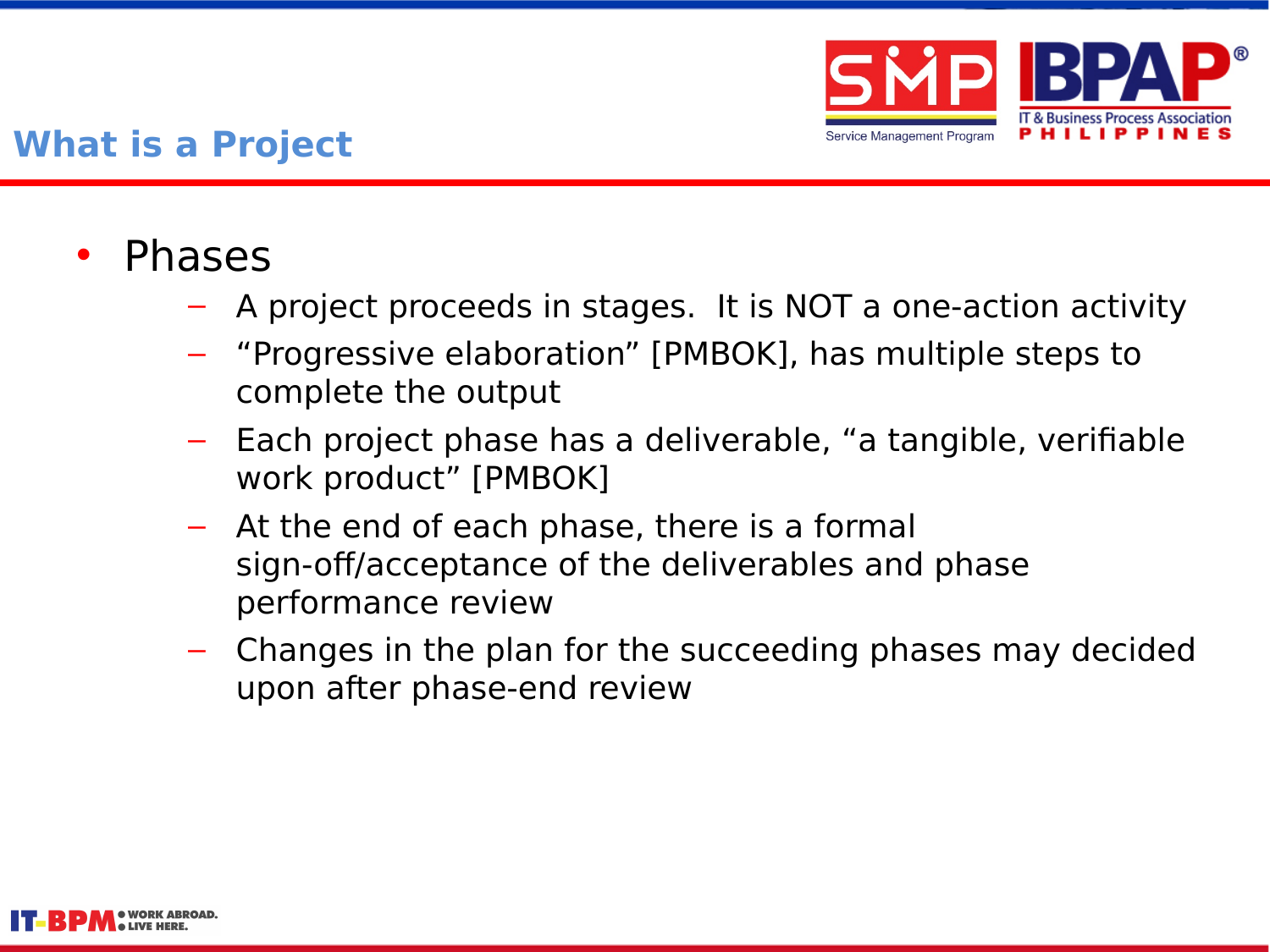

# What is a Project
Phases
A project proceeds in stages.  It is NOT a one-action activity
“Progressive elaboration” [PMBOK], has multiple steps to complete the output
Each project phase has a deliverable, “a tangible, verifiable work product” [PMBOK]
At the end of each phase, there is a formal sign-off/acceptance of the deliverables and phase performance review
Changes in the plan for the succeeding phases may decided upon after phase-end review